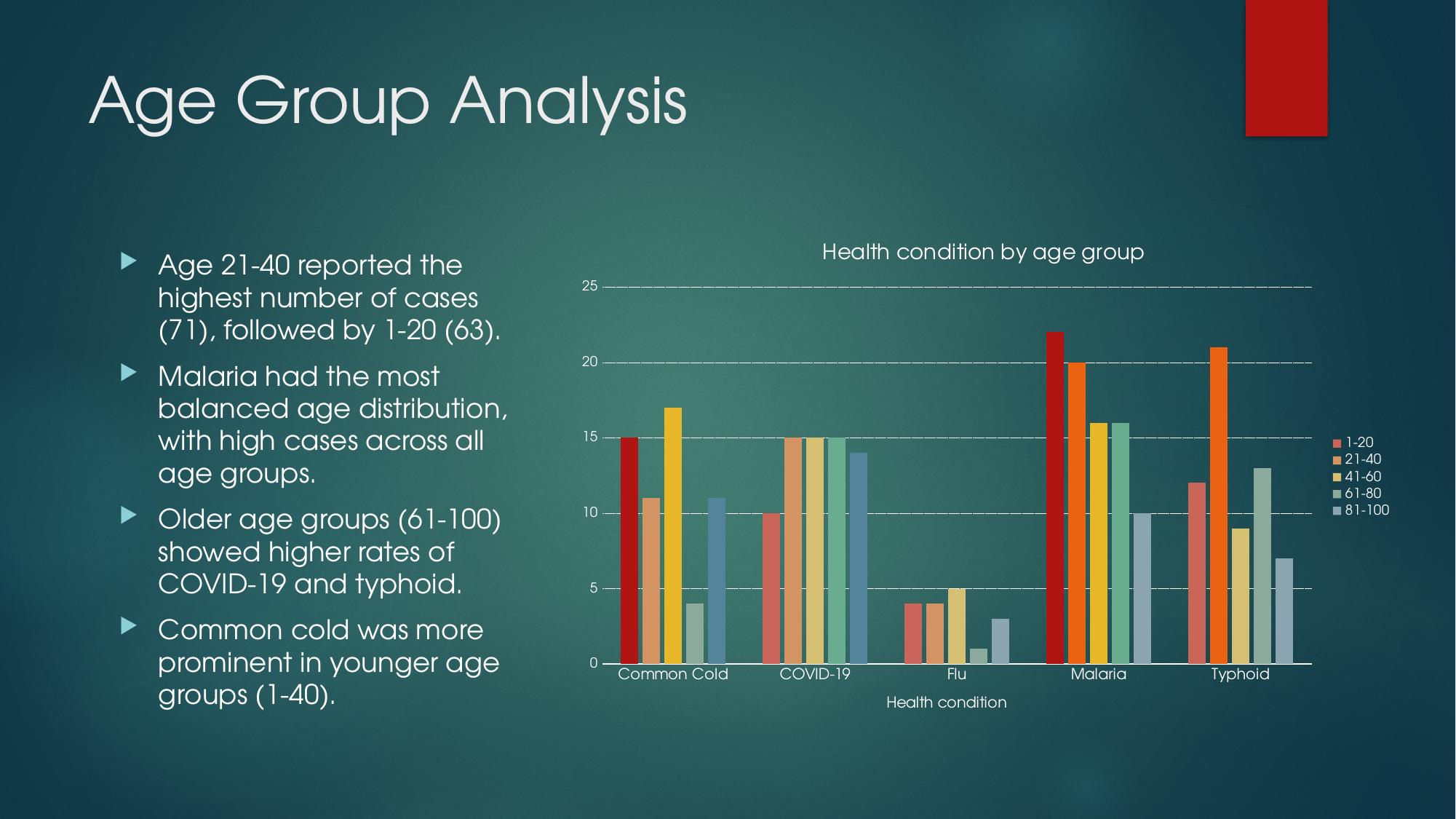

# Age Group Analysis

### Chart: Health condition by age group

| Category | 1-20 | 21-40 | 41-60 | 61-80 | 81-100 |
|---|---|---|---|---|---|
| Common Cold | 15.0 | 11.0 | 17.0 | 4.0 | 11.0 |
| COVID-19 | 10.0 | 15.0 | 15.0 | 15.0 | 14.0 |
| Flu | 4.0 | 4.0 | 5.0 | 1.0 | 3.0 |
| Malaria | 22.0 | 20.0 | 16.0 | 16.0 | 10.0 |
| Typhoid | 12.0 | 21.0 | 9.0 | 13.0 | 7.0 |
Age 21-40 reported the highest number of cases (71), followed by 1-20 (63).
Malaria had the most balanced age distribution, with high cases across all age groups.
Older age groups (61-100) showed higher rates of COVID-19 and typhoid.
Common cold was more prominent in younger age groups (1-40).